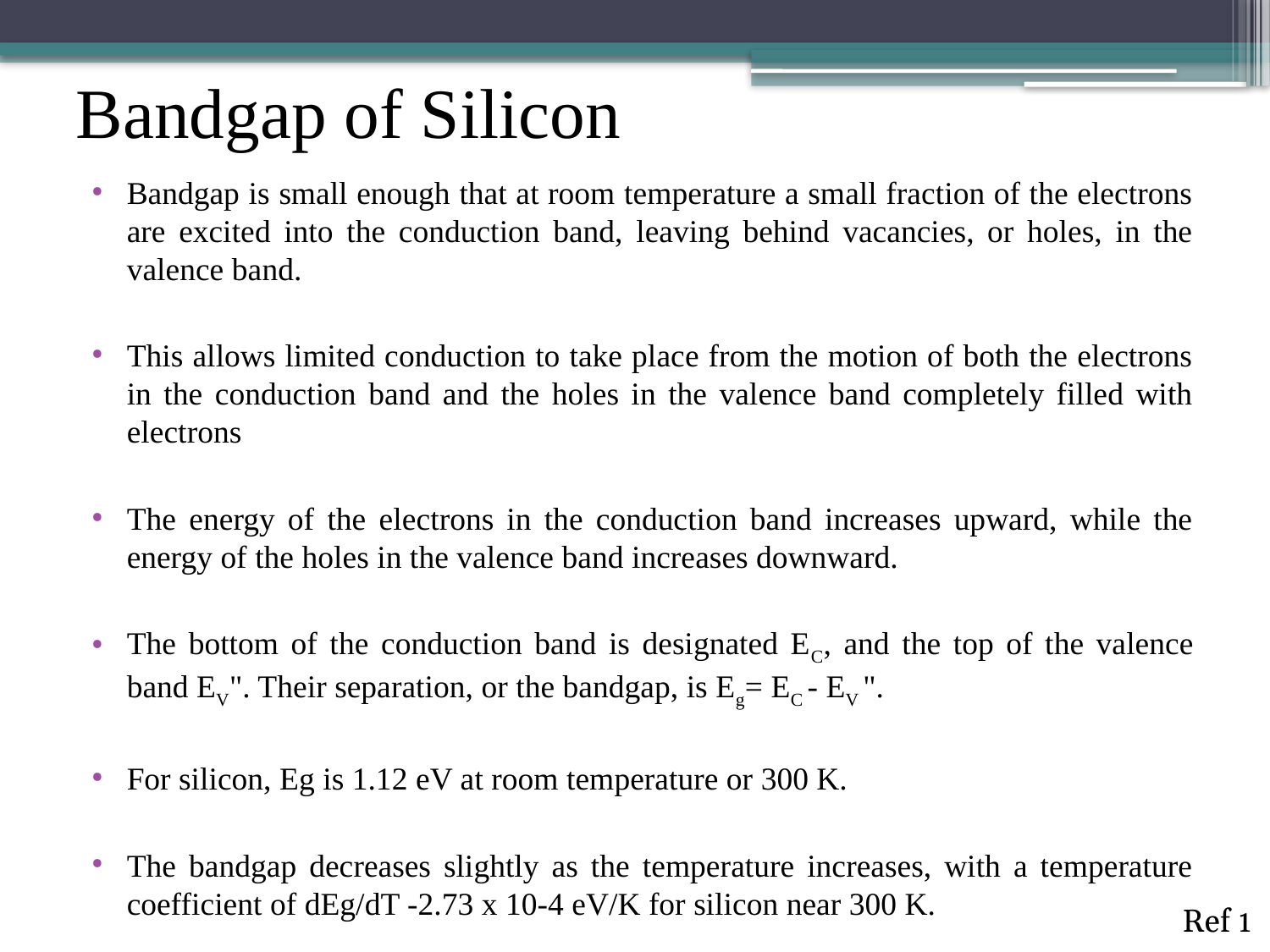

# Bandgap of Silicon
Bandgap is small enough that at room temperature a small fraction of the electrons are excited into the conduction band, leaving behind vacancies, or holes, in the valence band.

This allows limited conduction to take place from the motion of both the electrons in the conduction band and the holes in the valence band completely filled with electrons

The energy of the electrons in the conduction band increases upward, while the energy of the holes in the valence band increases downward.

The bottom of the conduction band is designated EC, and the top of the valence band EV". Their separation, or the bandgap, is Eg= EC - EV ".

For silicon, Eg is 1.12 eV at room temperature or 300 K.

The bandgap decreases slightly as the temperature increases, with a temperature coefficient of dEg/dT -2.73 x 10-4 eV/K for silicon near 300 K.

Ref 1